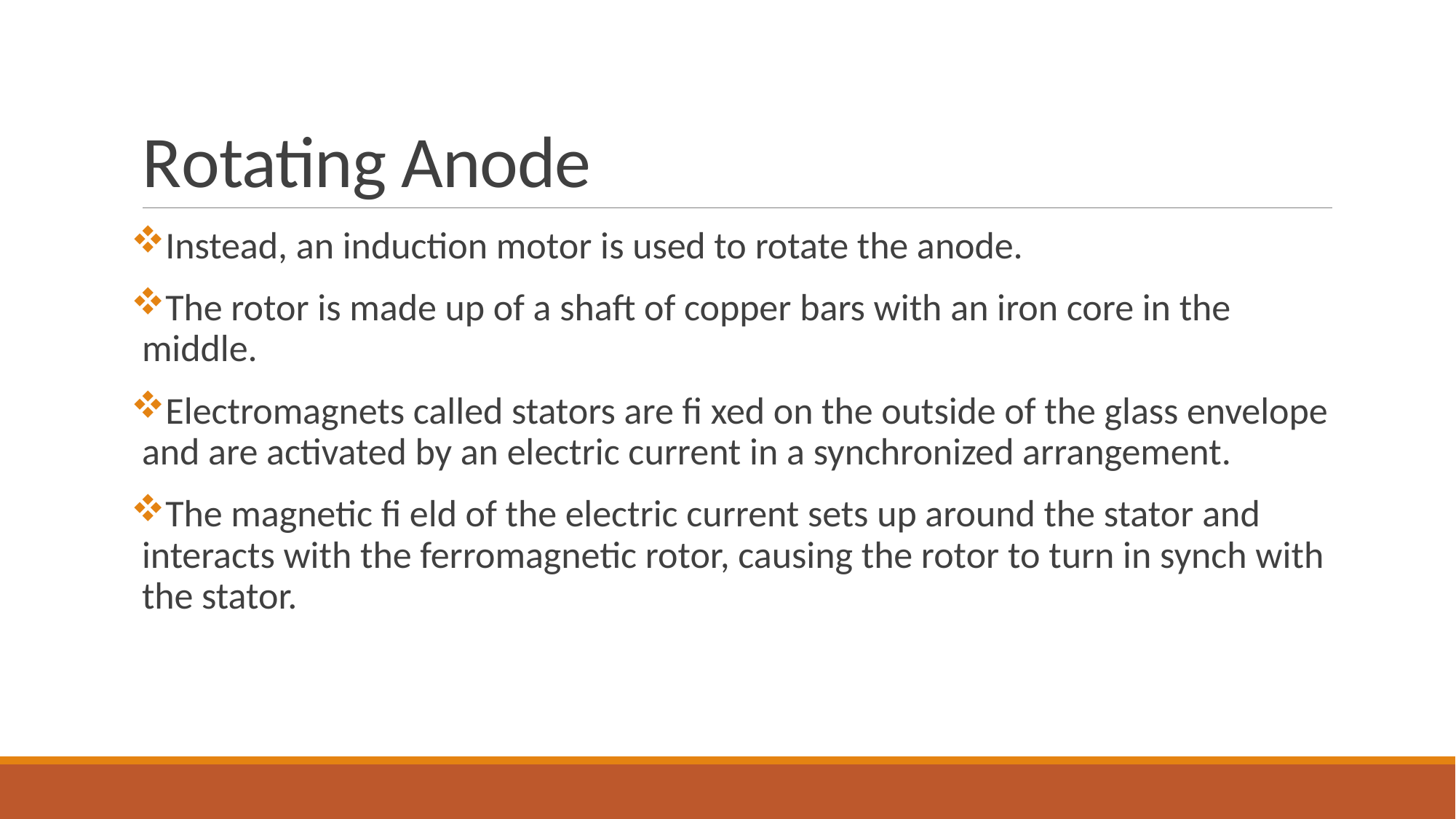

# Rotating Anode
Instead, an induction motor is used to rotate the anode.
The rotor is made up of a shaft of copper bars with an iron core in the middle.
Electromagnets called stators are fi xed on the outside of the glass envelope and are activated by an electric current in a synchronized arrangement.
The magnetic fi eld of the electric current sets up around the stator and interacts with the ferromagnetic rotor, causing the rotor to turn in synch with the stator.